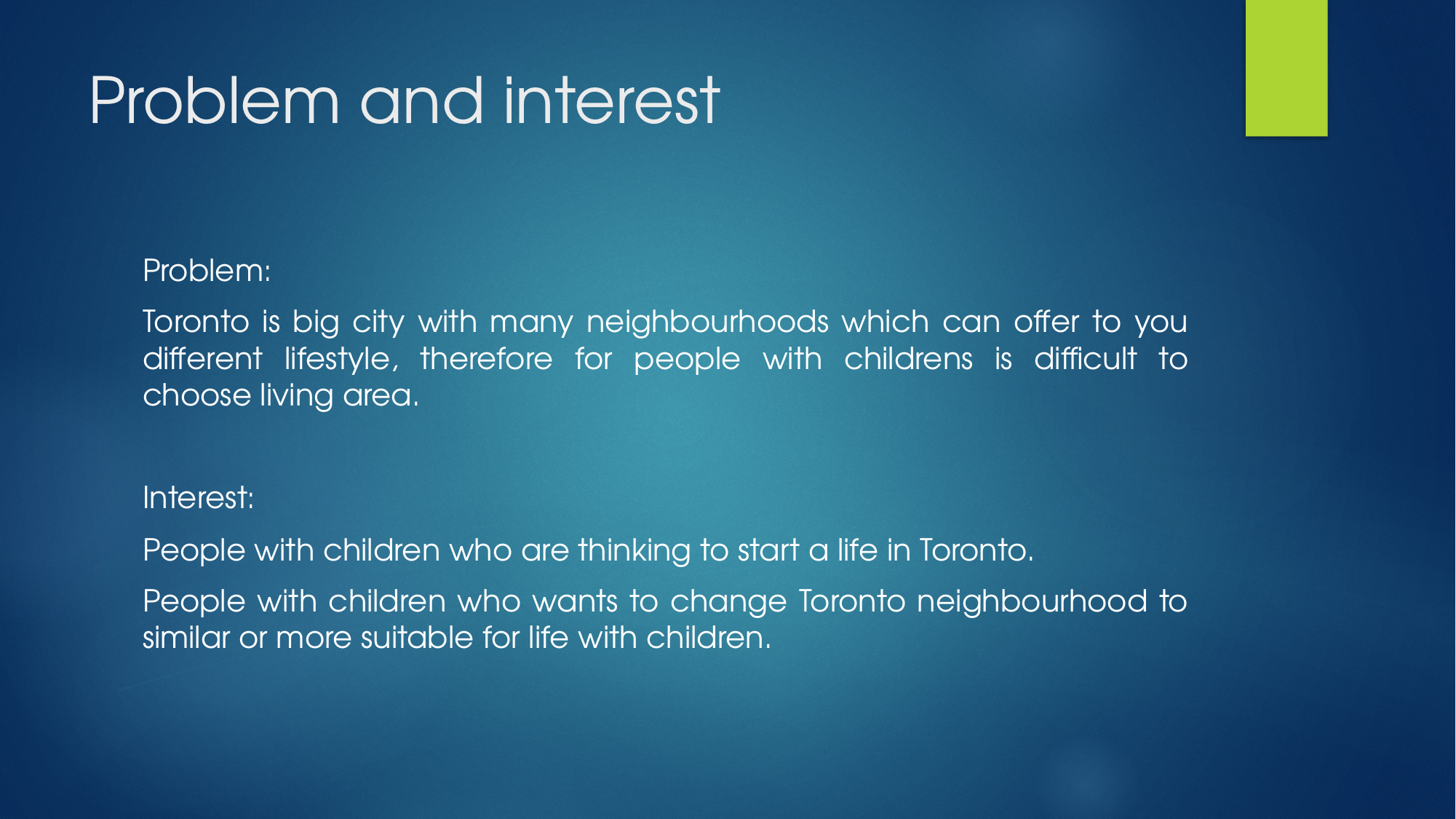

# Problem and interest
Problem:
Toronto is big city with many neighbourhoods which can offer to you different lifestyle, therefore for people with childrens is difficult to choose living area.

Interest:
People with children who are thinking to start a life in Toronto.
People with children who wants to change Toronto neighbourhood to similar or more suitable for life with children.